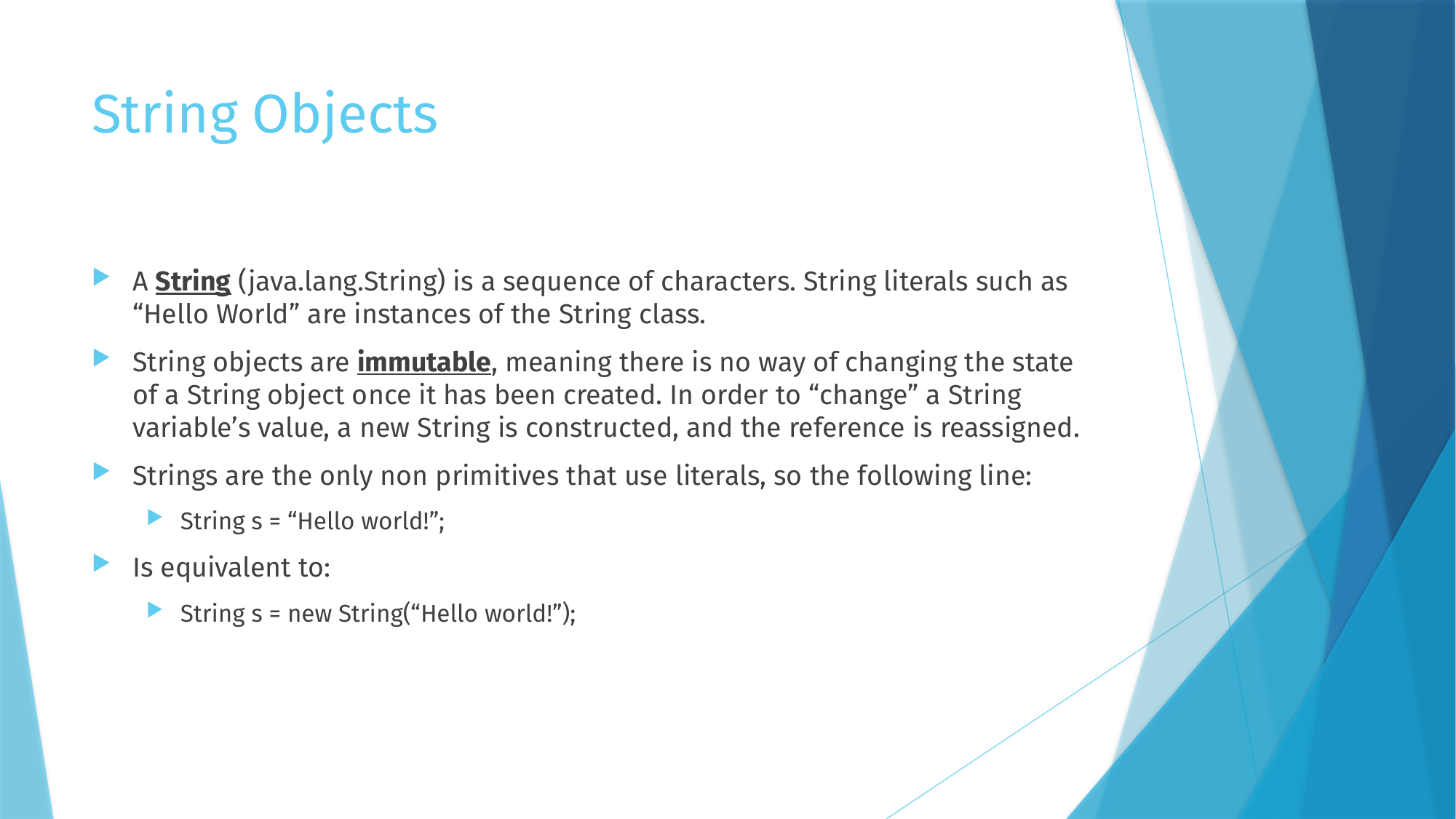

# String Objects
A String (java.lang.String) is a sequence of characters. String literals such as “Hello World” are instances of the String class.
String objects are immutable, meaning there is no way of changing the state of a String object once it has been created. In order to “change” a String variable’s value, a new String is constructed, and the reference is reassigned.
Strings are the only non primitives that use literals, so the following line:
String s = “Hello world!”;
Is equivalent to:
String s = new String(“Hello world!”);